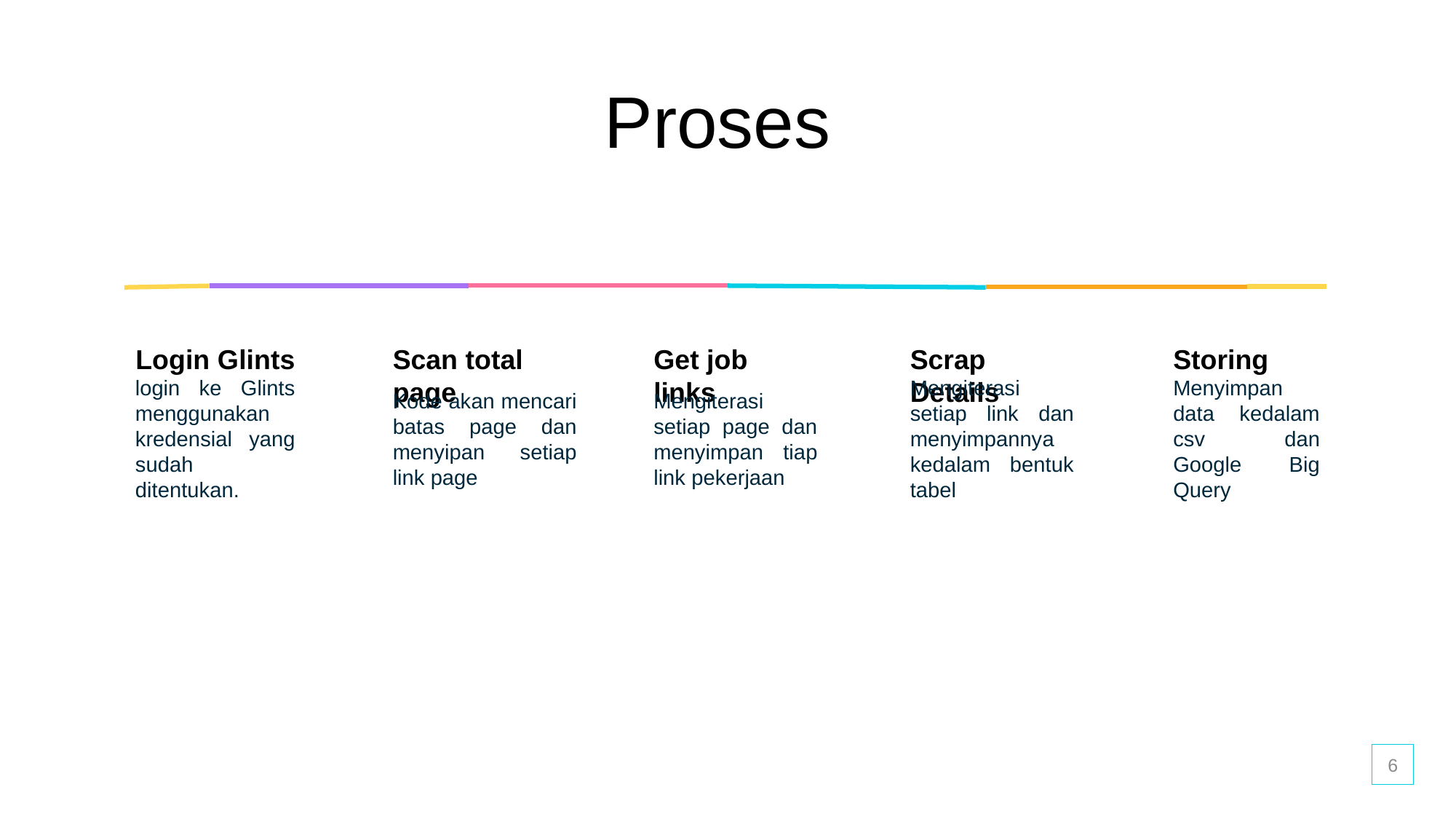

# Proses

Login Glints
Scan total page
Get job links
Scrap Details
Storing
login ke Glints menggunakan kredensial yang sudah ditentukan.
Kode akan mencari batas page dan menyipan setiap link page
Mengiterasi setiap page dan menyimpan tiap link pekerjaan
Mengiterasi setiap link dan menyimpannya kedalam bentuk tabel
Menyimpan data kedalam csv dan Google Big Query
6